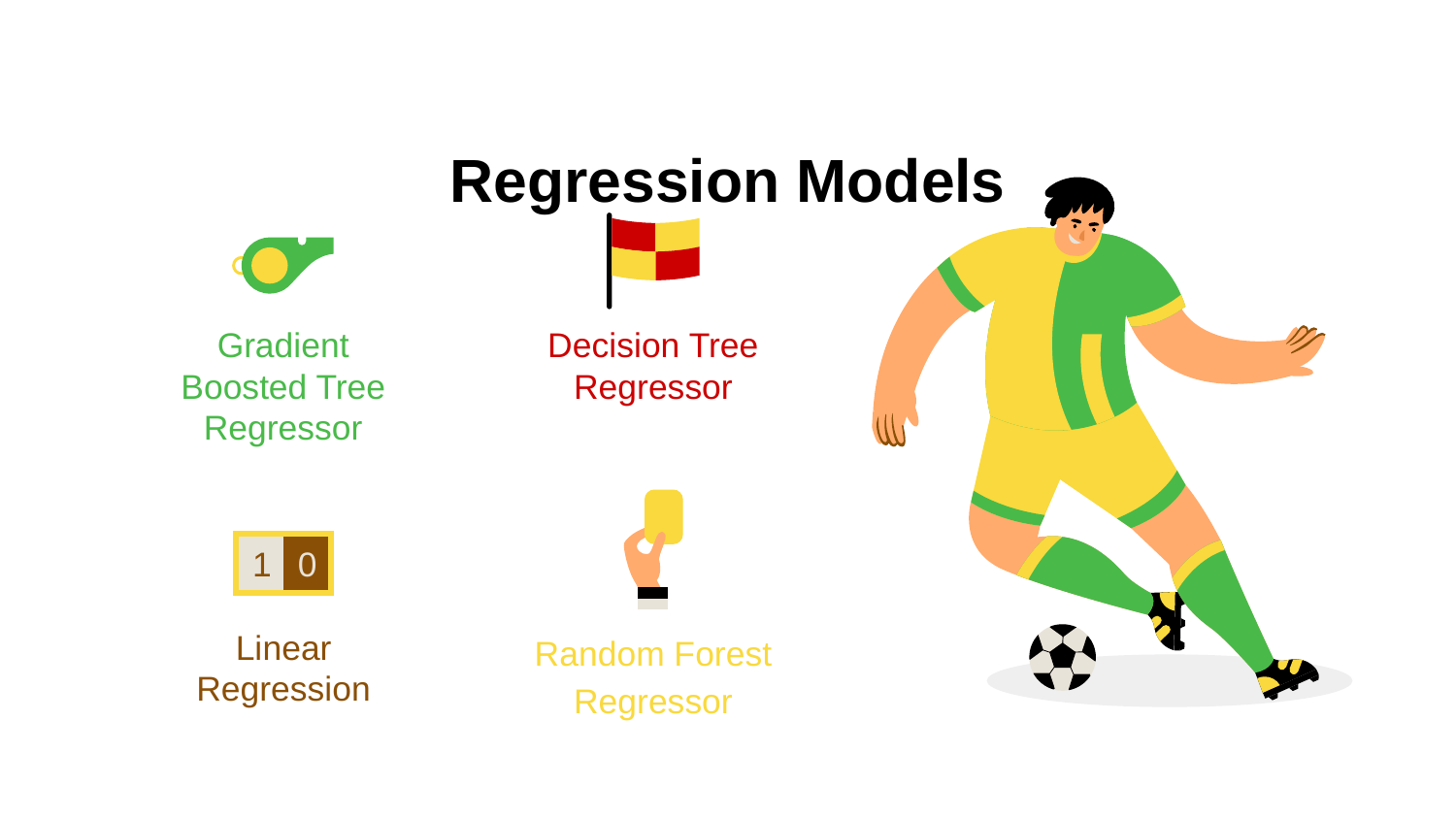

# Regression Models

Gradient Boosted Tree Regressor
Decision Tree Regressor

1
0
Linear Regression
Random Forest Regressor